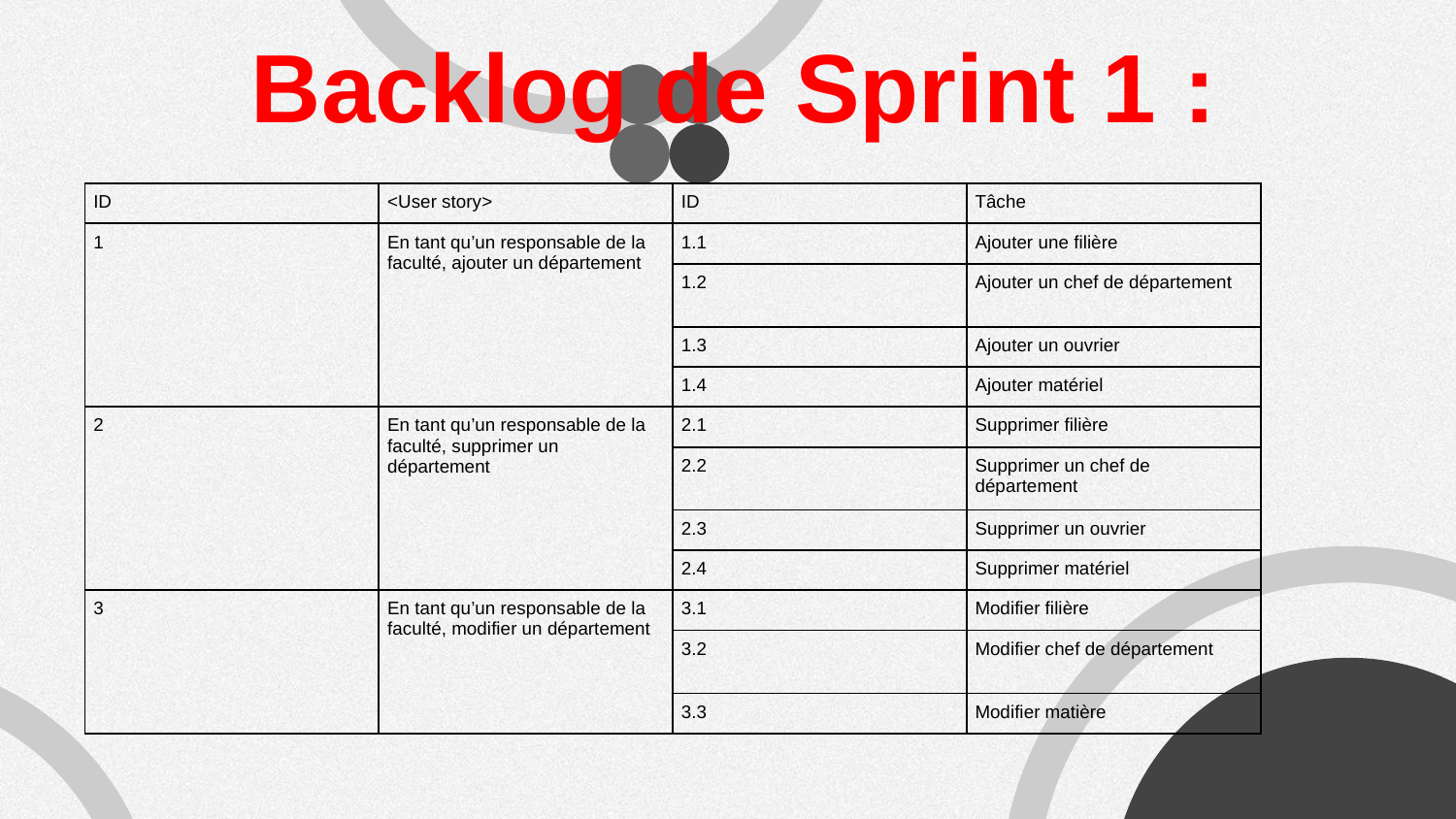

# Backlog de Sprint 1 :

| ID | <User story> | ID | Tâche |
| --- | --- | --- | --- |
| 1 | En tant qu’un responsable de la faculté, ajouter un département | 1.1 | Ajouter une filière |
|  |  | 1.2 | Ajouter un chef de département |
|  |  | 1.3 | Ajouter un ouvrier |
|  |  | 1.4 | Ajouter matériel |
| 2 | En tant qu’un responsable de la faculté, supprimer un département | 2.1 | Supprimer filière |
|  |  | 2.2 | Supprimer un chef de département |
|  |  | 2.3 | Supprimer un ouvrier |
|  |  | 2.4 | Supprimer matériel |
| 3 | En tant qu’un responsable de la faculté, modifier un département | 3.1 | Modifier filière |
|  |  | 3.2 | Modifier chef de département |
|  |  | 3.3 | Modifier matière |